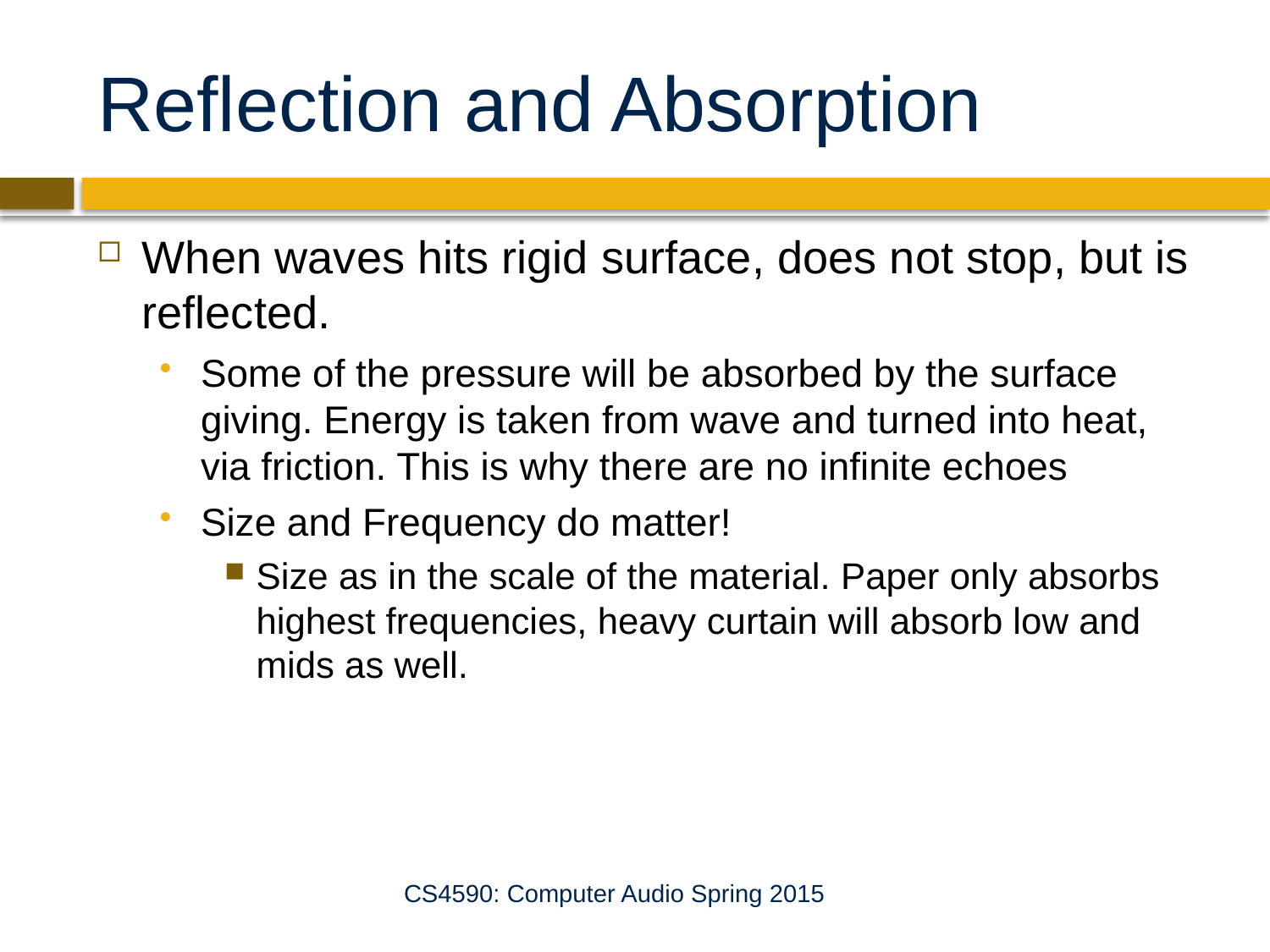

# Reflection and Absorption
When waves hits rigid surface, does not stop, but is reflected.
Some of the pressure will be absorbed by the surface giving. Energy is taken from wave and turned into heat, via friction. This is why there are no infinite echoes
Size and Frequency do matter!
Size as in the scale of the material. Paper only absorbs highest frequencies, heavy curtain will absorb low and mids as well.
CS4590: Computer Audio Spring 2015